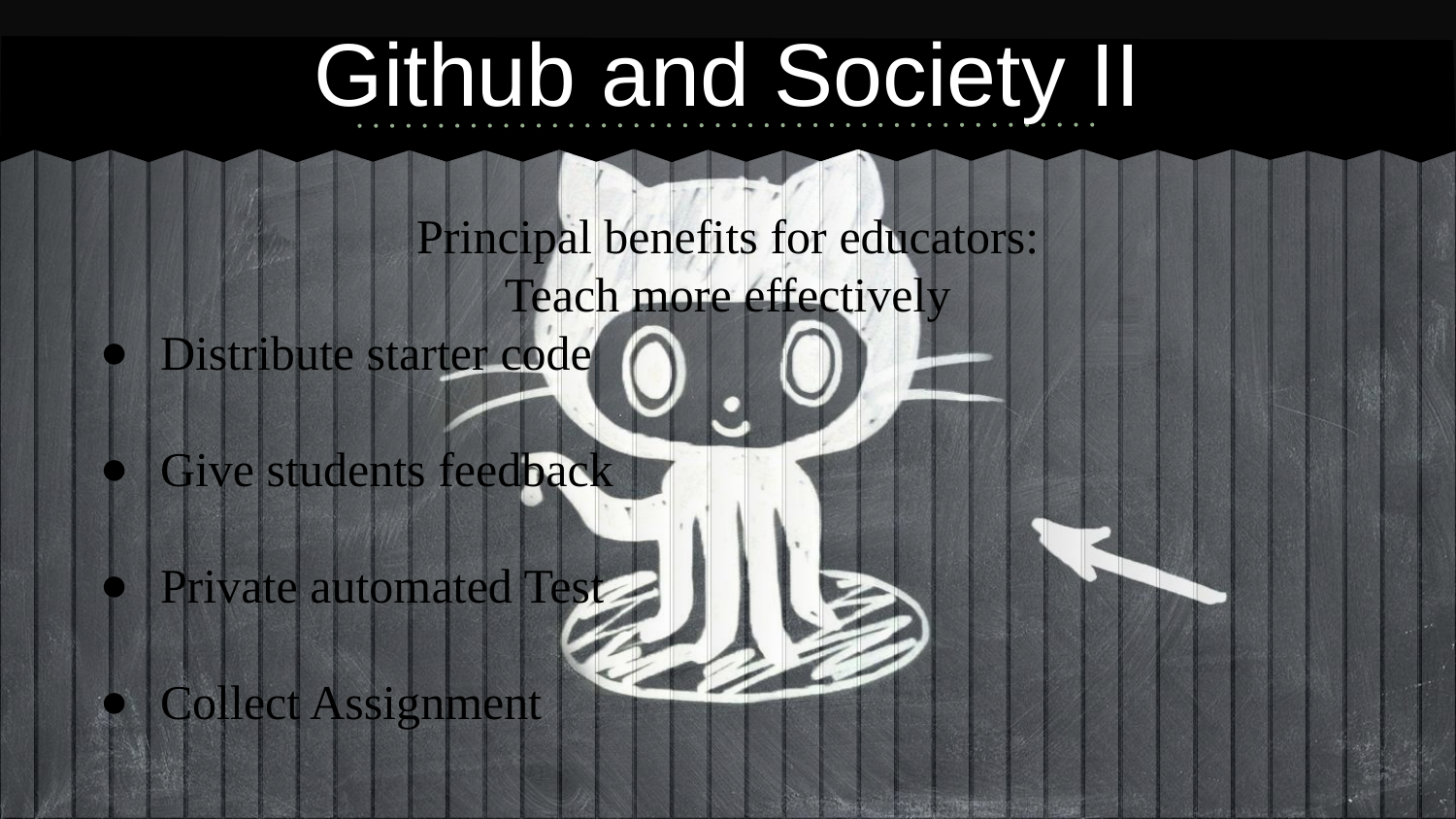

# Github and Society II
Principal benefits for educators:
Teach more effectively
Distribute starter code

Give students feedback

Private automated Test

Collect Assignment